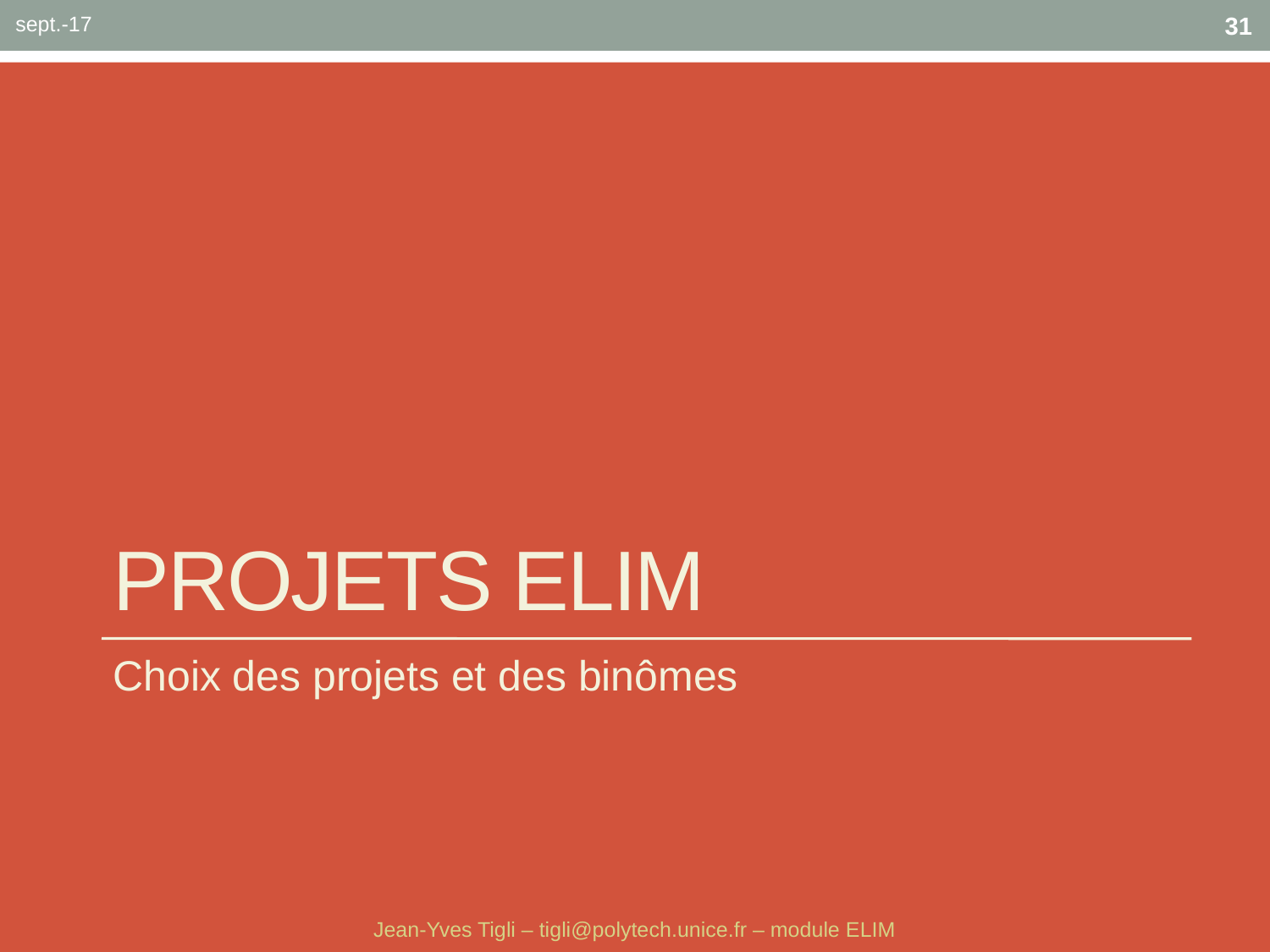

sept.-17
31
# Projets ELIM
Choix des projets et des binômes
Jean-Yves Tigli – tigli@polytech.unice.fr – module ELIM